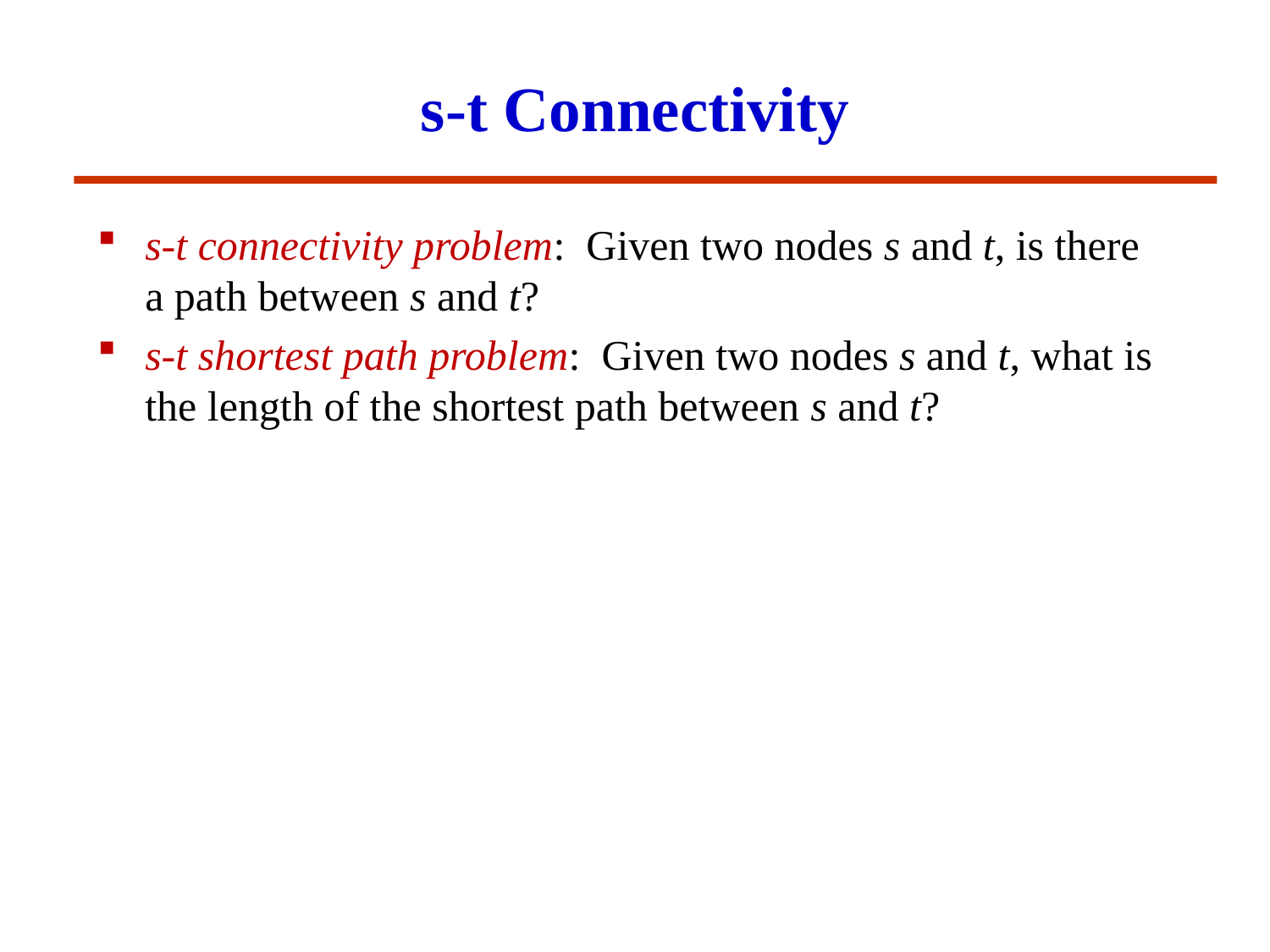

# s-t Connectivity
s-t connectivity problem:  Given two nodes s and t, is there a path between s and t?
s-t shortest path problem:  Given two nodes s and t, what is the length of the shortest path between s and t?